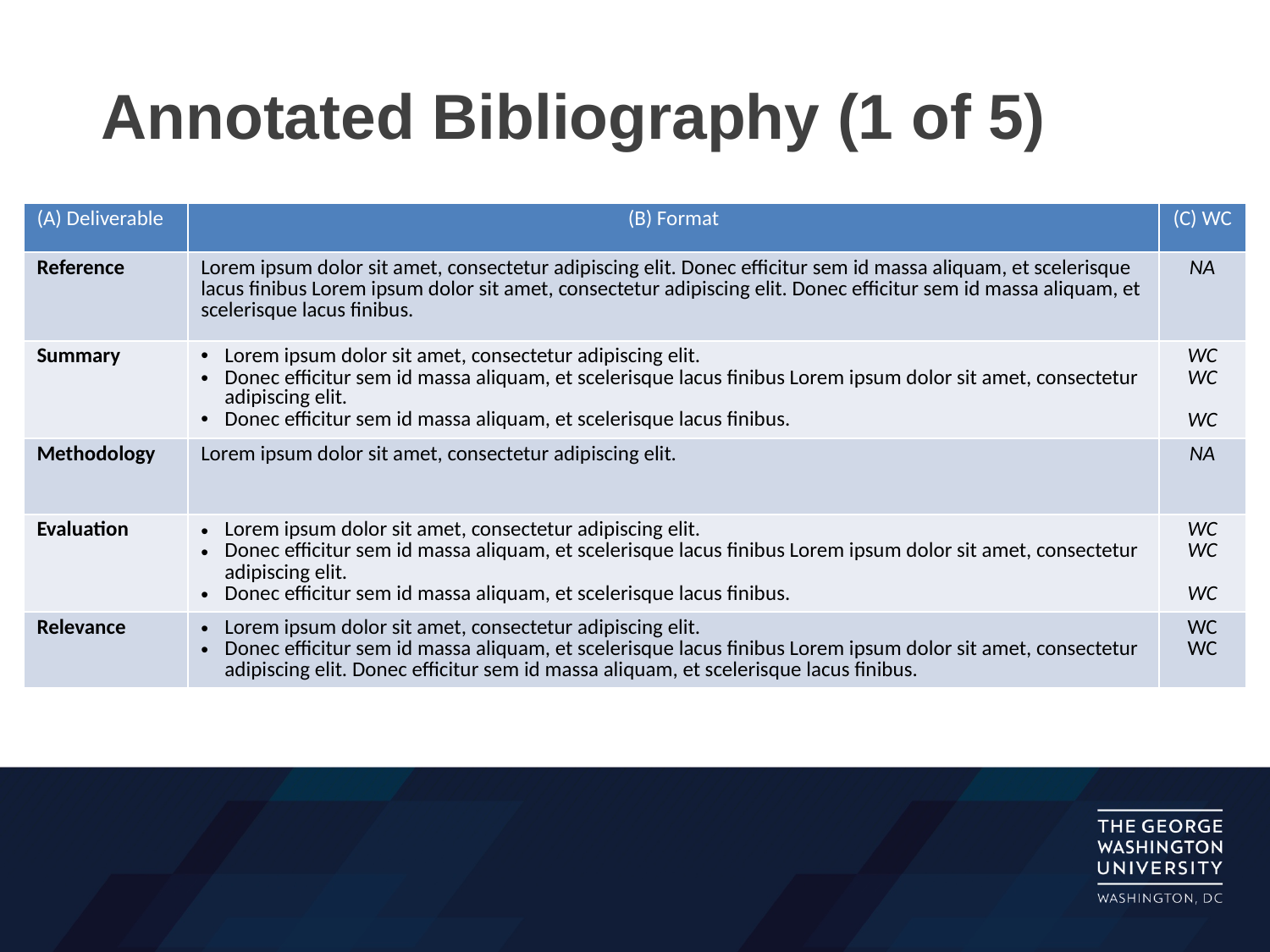

# Annotated Bibliography (1 of 5)
| (A) Deliverable | (B) Format | (C) WC |
| --- | --- | --- |
| Reference | Lorem ipsum dolor sit amet, consectetur adipiscing elit. Donec efficitur sem id massa aliquam, et scelerisque lacus finibus Lorem ipsum dolor sit amet, consectetur adipiscing elit. Donec efficitur sem id massa aliquam, et scelerisque lacus finibus. | NA |
| Summary | Lorem ipsum dolor sit amet, consectetur adipiscing elit. Donec efficitur sem id massa aliquam, et scelerisque lacus finibus Lorem ipsum dolor sit amet, consectetur adipiscing elit. Donec efficitur sem id massa aliquam, et scelerisque lacus finibus. | WC WC WC |
| Methodology | Lorem ipsum dolor sit amet, consectetur adipiscing elit. | NA |
| Evaluation | Lorem ipsum dolor sit amet, consectetur adipiscing elit. Donec efficitur sem id massa aliquam, et scelerisque lacus finibus Lorem ipsum dolor sit amet, consectetur adipiscing elit. Donec efficitur sem id massa aliquam, et scelerisque lacus finibus. | WC WC WC |
| Relevance | Lorem ipsum dolor sit amet, consectetur adipiscing elit. Donec efficitur sem id massa aliquam, et scelerisque lacus finibus Lorem ipsum dolor sit amet, consectetur adipiscing elit. Donec efficitur sem id massa aliquam, et scelerisque lacus finibus. | WC WC |